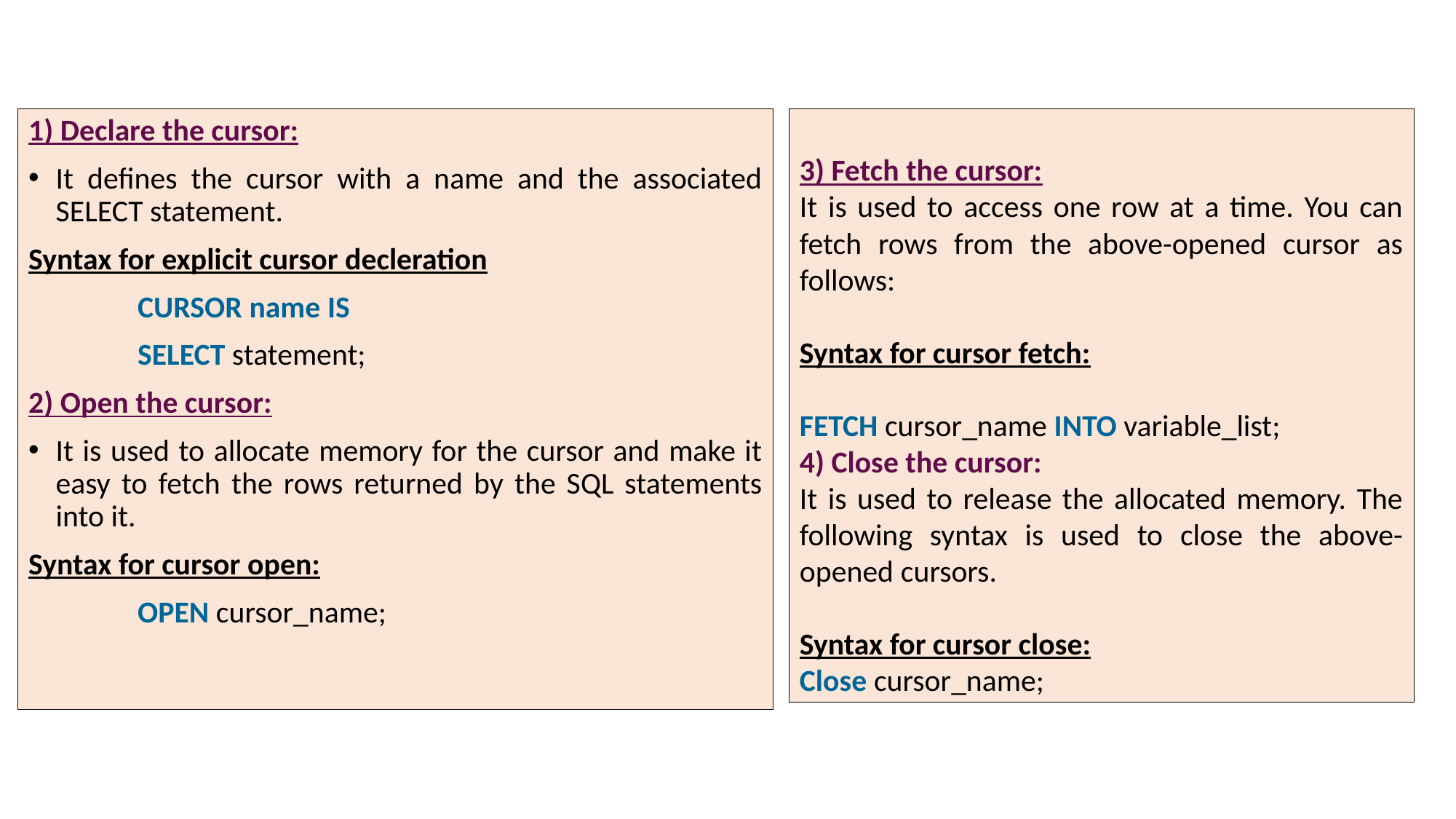

1) Declare the cursor:
It defines the cursor with a name and the associated SELECT statement.
Syntax for explicit cursor decleration
	CURSOR name IS
	SELECT statement;
2) Open the cursor:
It is used to allocate memory for the cursor and make it easy to fetch the rows returned by the SQL statements into it.
Syntax for cursor open:
	OPEN cursor_name;

3) Fetch the cursor:
It is used to access one row at a time. You can fetch rows from the above-opened cursor as follows:

Syntax for cursor fetch:
	FETCH cursor_name INTO variable_list;
4) Close the cursor:
It is used to release the allocated memory. The following syntax is used to close the above-opened cursors.

Syntax for cursor close:
Close cursor_name;